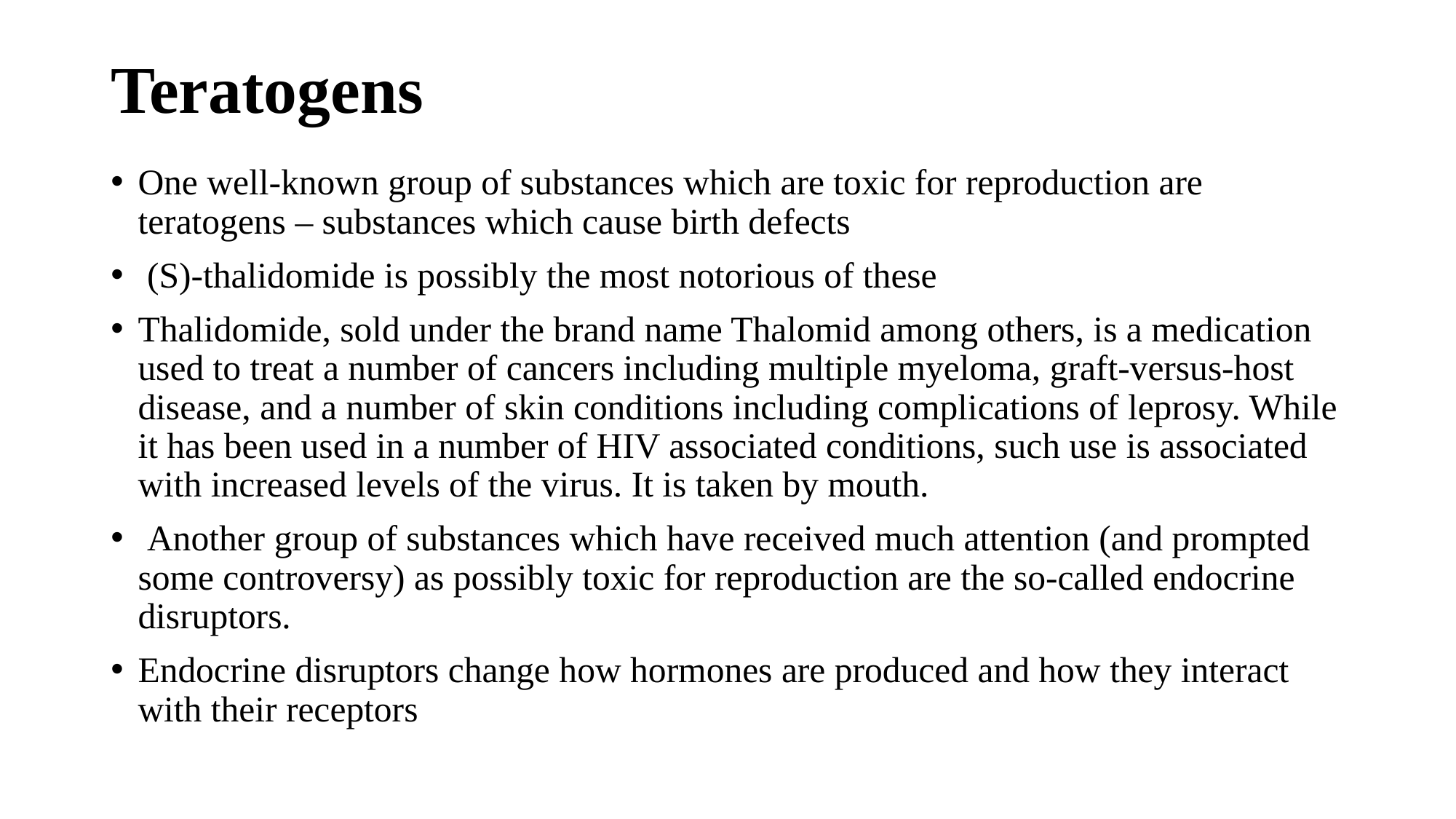

# Teratogens
One well-known group of substances which are toxic for reproduction are teratogens – substances which cause birth defects
 (S)-thalidomide is possibly the most notorious of these
Thalidomide, sold under the brand name Thalomid among others, is a medication used to treat a number of cancers including multiple myeloma, graft-versus-host disease, and a number of skin conditions including complications of leprosy. While it has been used in a number of HIV associated conditions, such use is associated with increased levels of the virus. It is taken by mouth.
 Another group of substances which have received much attention (and prompted some controversy) as possibly toxic for reproduction are the so-called endocrine disruptors.
Endocrine disruptors change how hormones are produced and how they interact with their receptors